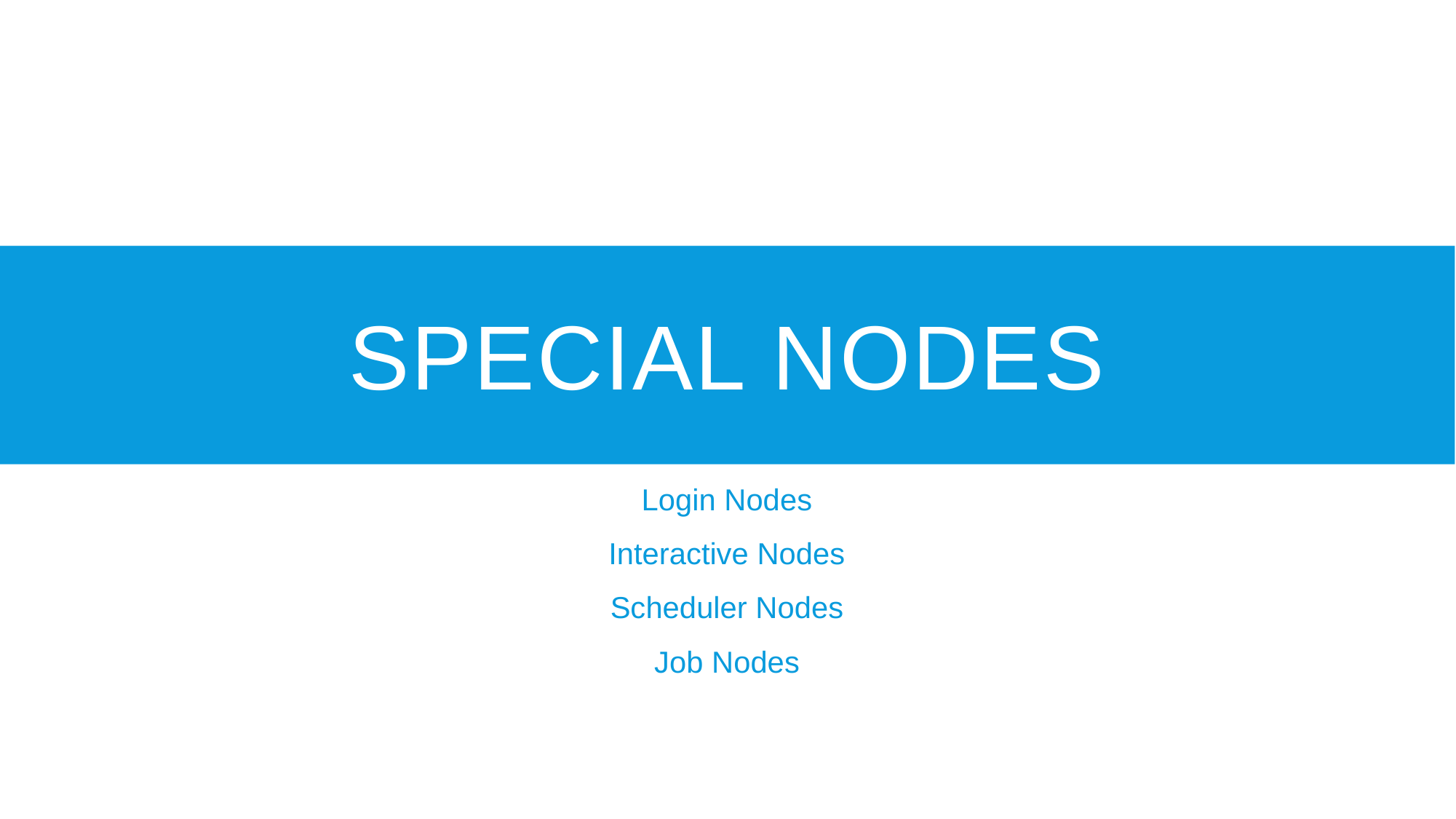

# Special nodes
Login Nodes
Interactive Nodes
Scheduler Nodes
Job Nodes